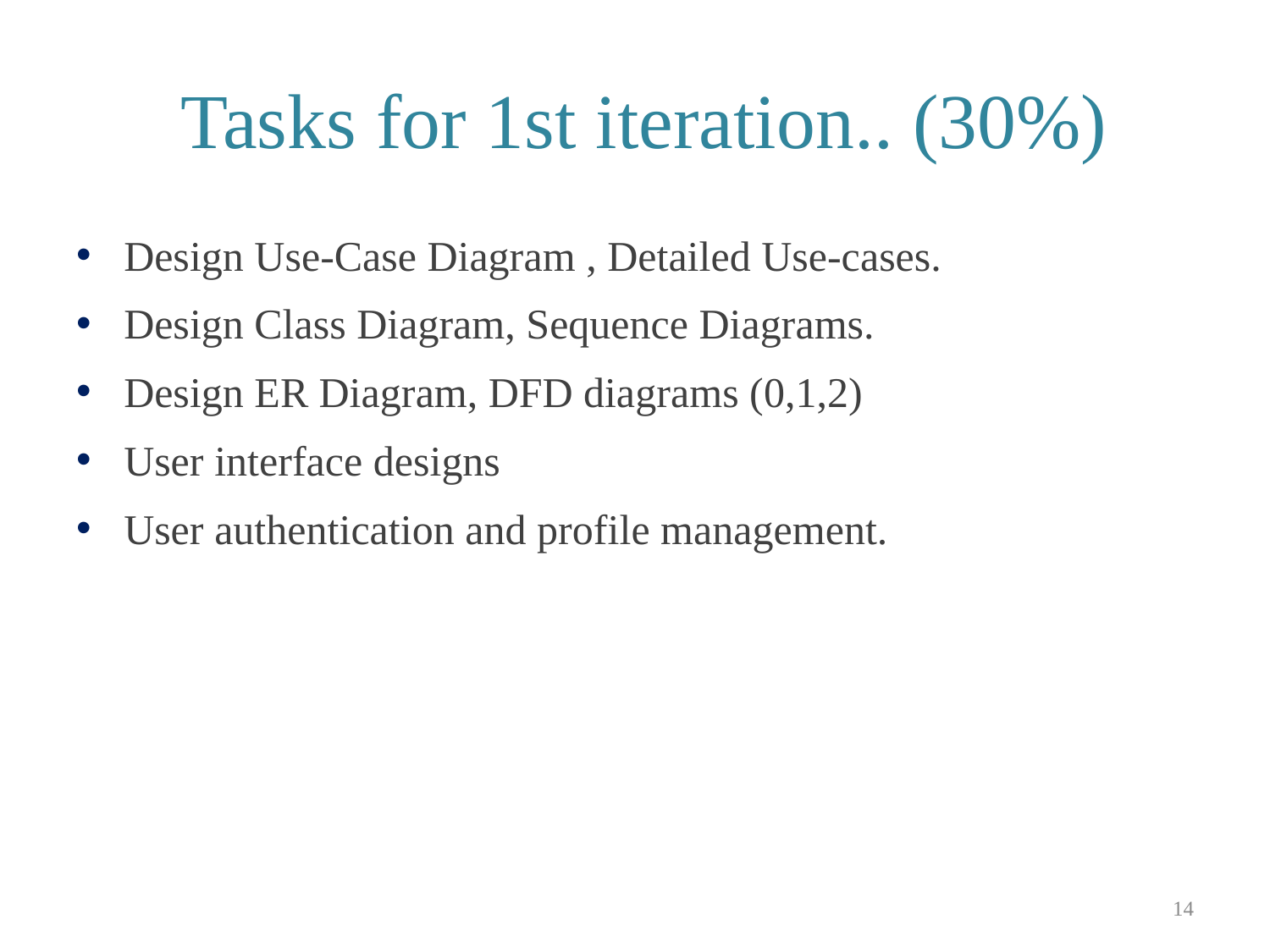

# Tasks for 1st iteration.. (30%)
Design Use-Case Diagram , Detailed Use-cases.
Design Class Diagram, Sequence Diagrams.
Design ER Diagram, DFD diagrams (0,1,2)
User interface designs
User authentication and profile management.
14